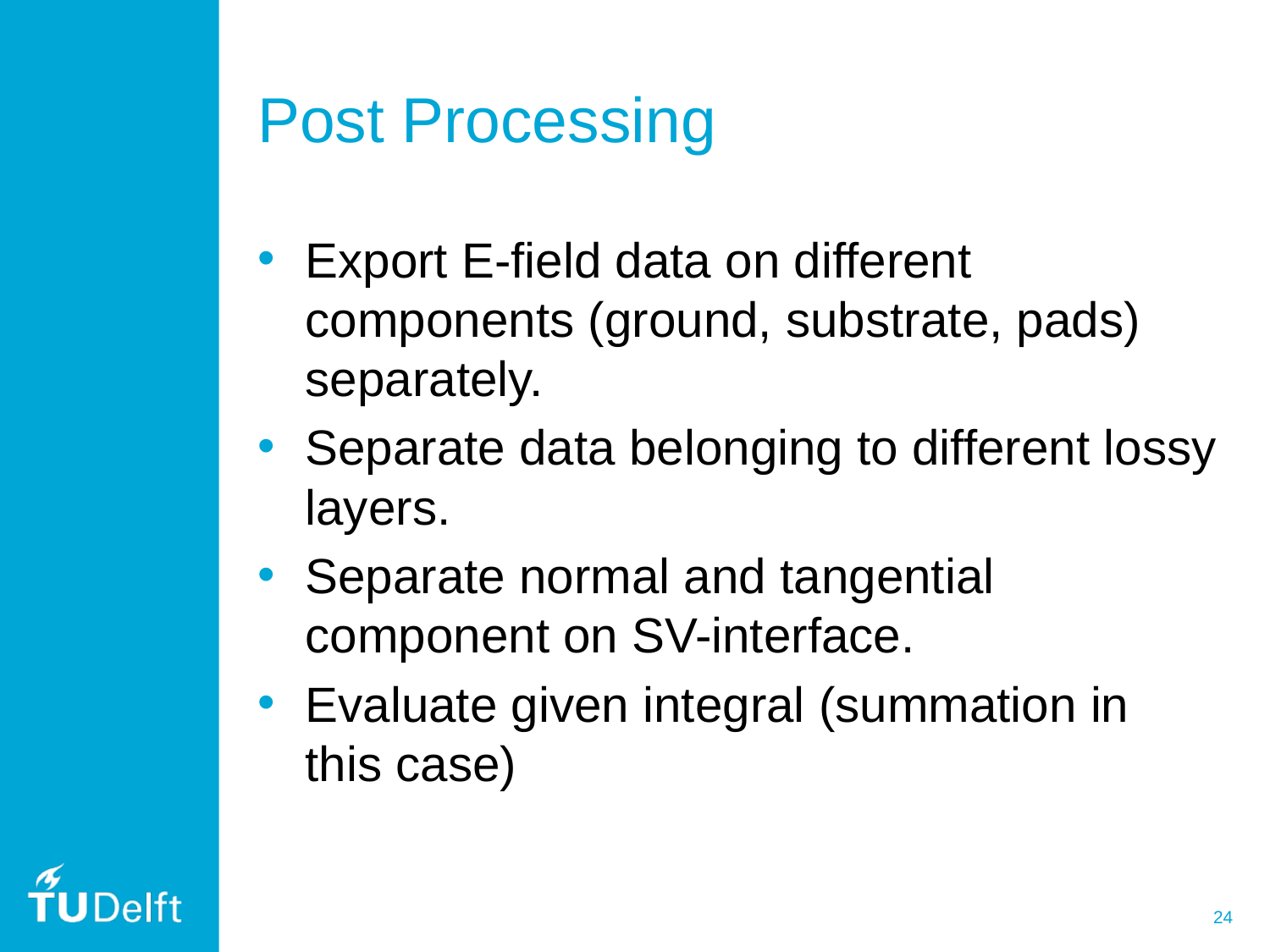

# Post Processing
Export E-field data on different components (ground, substrate, pads) separately.
Separate data belonging to different lossy layers.
Separate normal and tangential component on SV-interface.
Evaluate given integral (summation in this case)